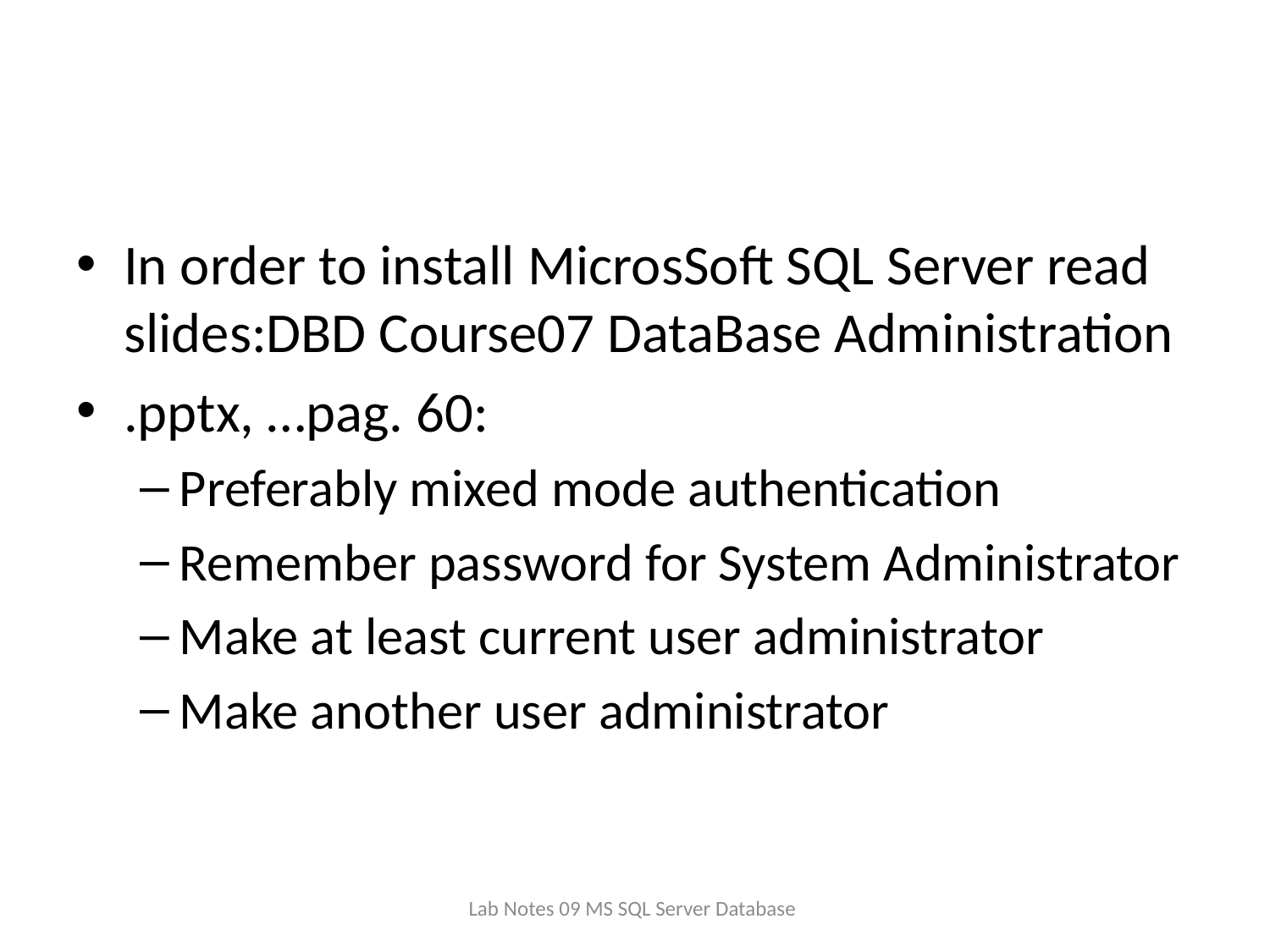

#
In order to install MicrosSoft SQL Server read slides:DBD Course07 DataBase Administration
.pptx, …pag. 60:
Preferably mixed mode authentication
Remember password for System Administrator
Make at least current user administrator
Make another user administrator

Lab Notes 09 MS SQL Server Database